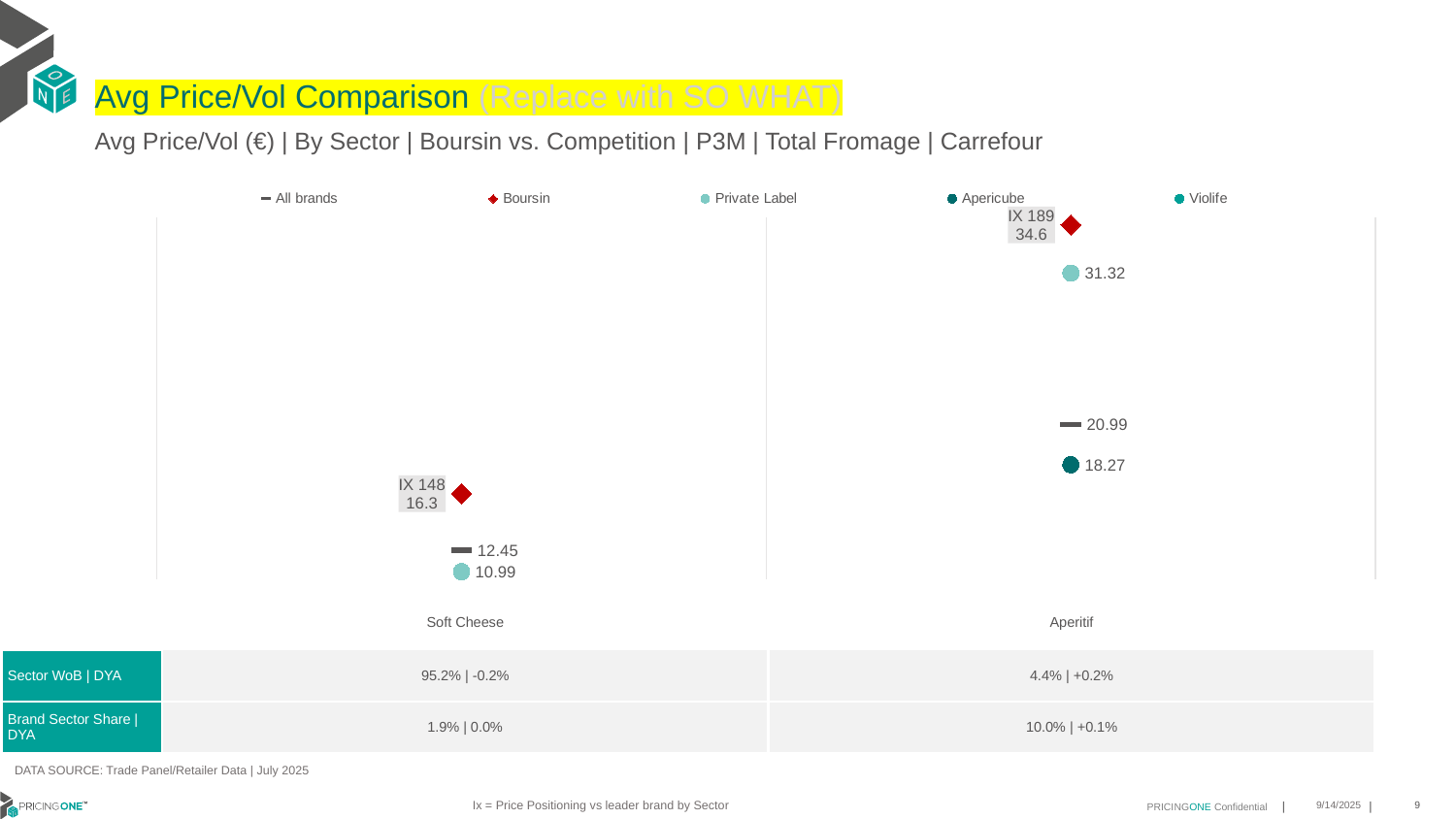

# Avg Price/Vol Comparison (Replace with SO WHAT)
Avg Price/Vol (€) | By Sector | Boursin vs. Competition | P3M | Total Fromage | Carrefour

### Chart

| Category | All brands | Boursin | Private Label | Apericube | Violife |
|---|---|---|---|---|---|
| IX 148 | 12.45 | 16.3 | 10.99 | None | None |
| IX 189 | 20.99 | 34.6 | 31.32 | 18.27 | None |
|  | Soft Cheese | Aperitif |
| --- | --- | --- |
| Sector WoB | DYA | 95.2% | -0.2% | 4.4% | +0.2% |
| Brand Sector Share | DYA | 1.9% | 0.0% | 10.0% | +0.1% |
DATA SOURCE: Trade Panel/Retailer Data | July 2025
Ix = Price Positioning vs leader brand by Sector
9/14/2025
9